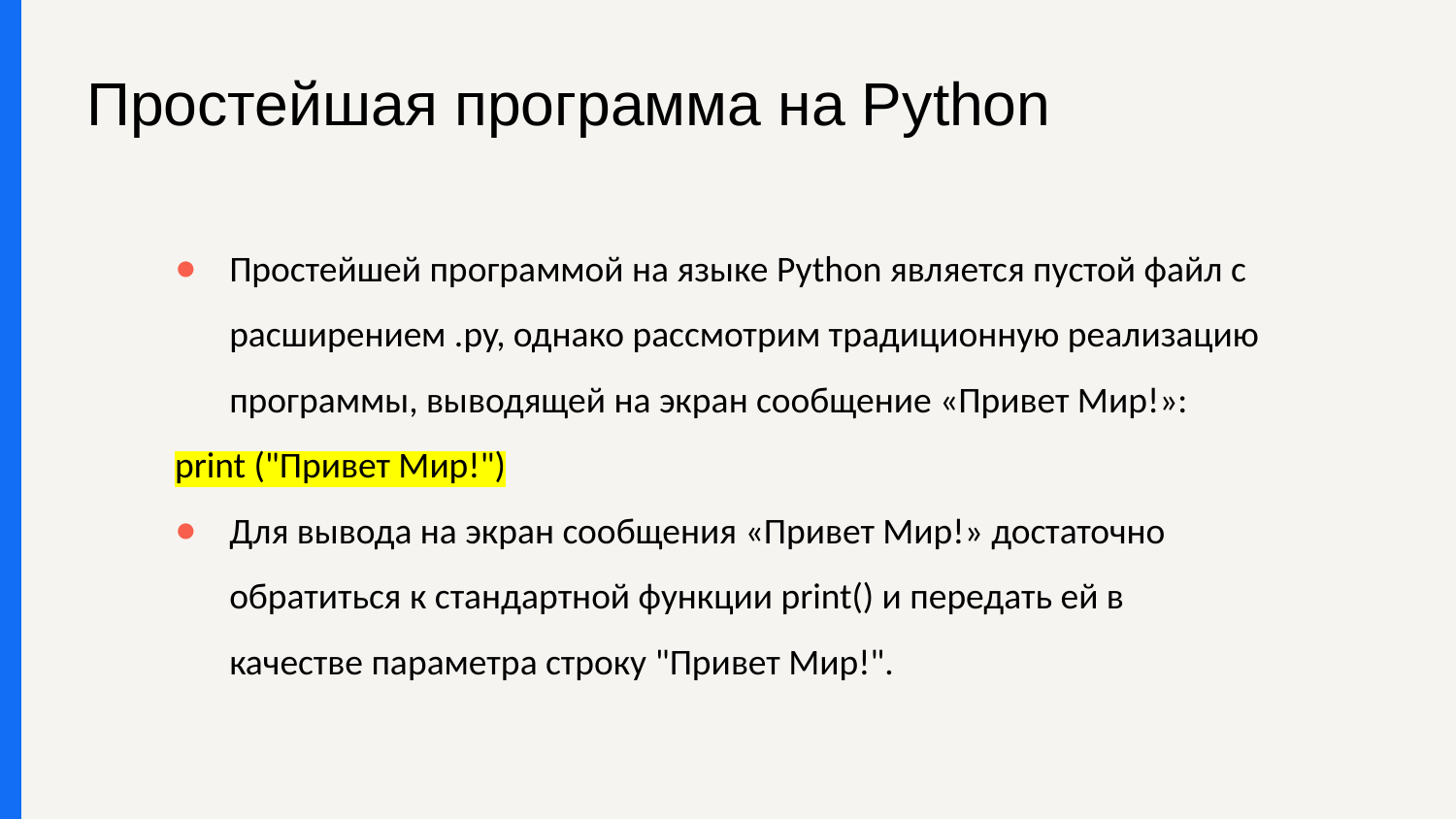

# Простейшая программа на Python
Простейшей программой на языке Python является пустой файл с расширением .py, однако рассмотрим традиционную реализацию программы, выводящей на экран сообщение «Привет Мир!»:
print ("Привет Мир!")
Для вывода на экран сообщения «Привет Мир!» достаточно обратиться к стандартной функции print() и передать ей в качестве параметра строку "Привет Мир!".